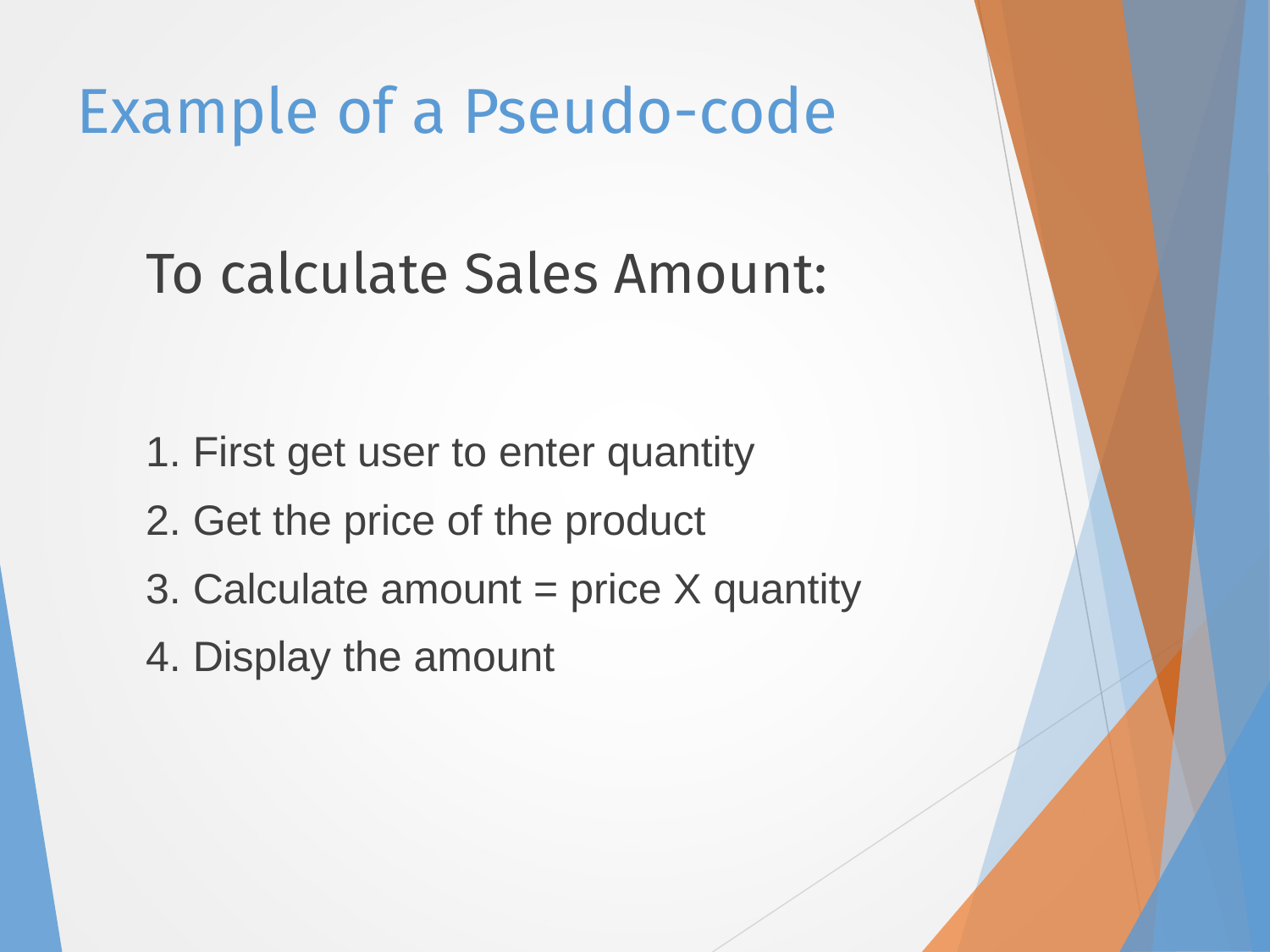

# Example of a Pseudo-code
To calculate Sales Amount:

1. First get user to enter quantity
2. Get the price of the product
3. Calculate amount = price X quantity
4. Display the amount